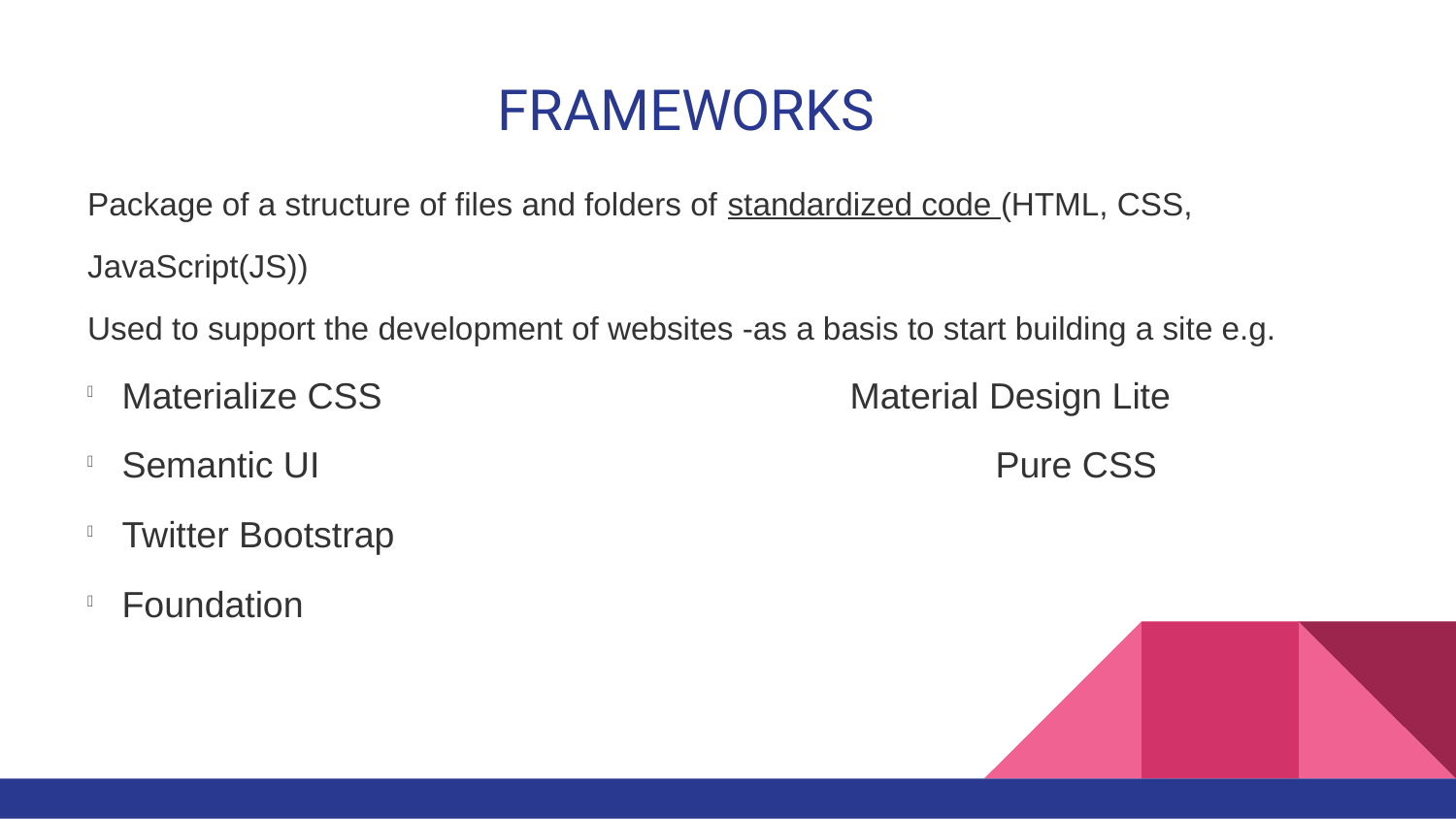

FRAMEWORKS
Package of a structure of files and folders of standardized code (HTML, CSS, JavaScript(JS))
Used to support the development of websites -as a basis to start building a site e.g.
Materialize CSS				Material Design Lite
Semantic UI					Pure CSS
Twitter Bootstrap
Foundation